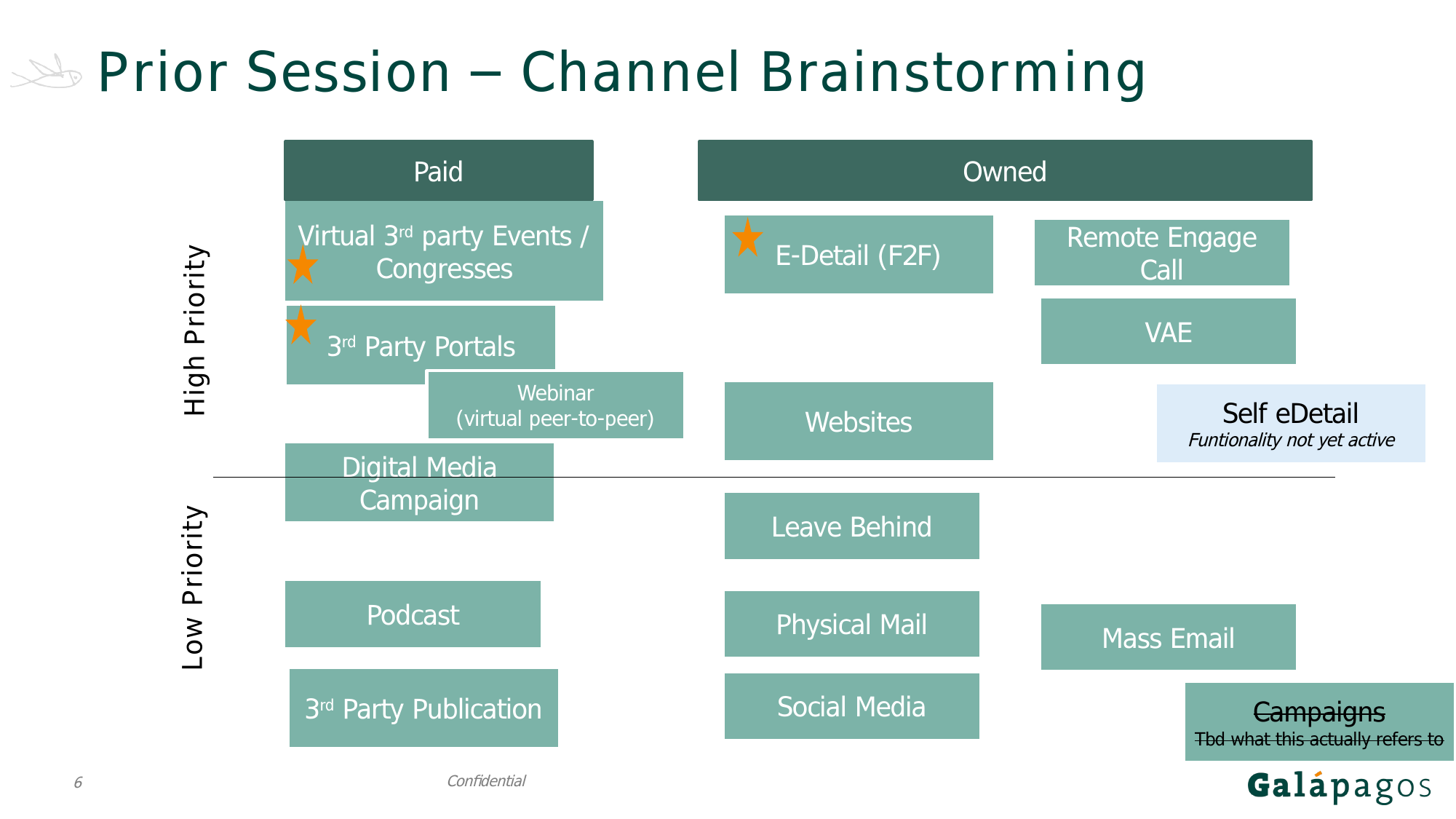

Prior Session – Channel Brainstorming
Paid
Owned
Virtual 3rd party Events /
Congresses
E-Detail (F2F)

Remote Engage Call

High Priority
VAE
3rd Party Portals

Webinar
(virtual peer-to-peer)
Websites
Self eDetail
Funtionality not yet active
Digital Media Campaign
Leave Behind
Low Priority
Podcast
Physical Mail
Mass Email
3rd Party Publication
Social Media
Campaigns
Tbd what this actually refers to